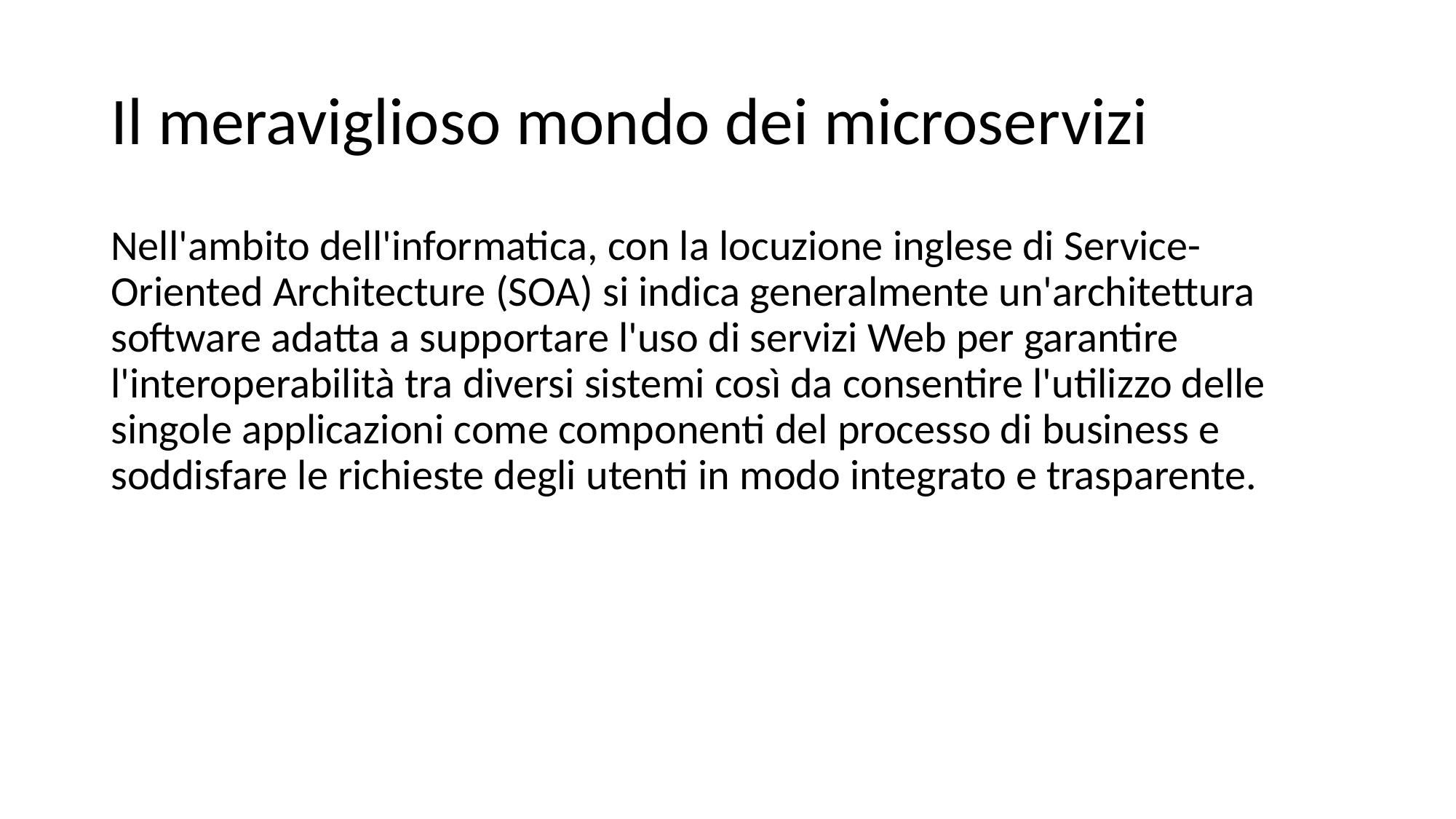

# Il meraviglioso mondo dei microservizi
Nell'ambito dell'informatica, con la locuzione inglese di Service-Oriented Architecture (SOA) si indica generalmente un'architettura software adatta a supportare l'uso di servizi Web per garantire l'interoperabilità tra diversi sistemi così da consentire l'utilizzo delle singole applicazioni come componenti del processo di business e soddisfare le richieste degli utenti in modo integrato e trasparente.